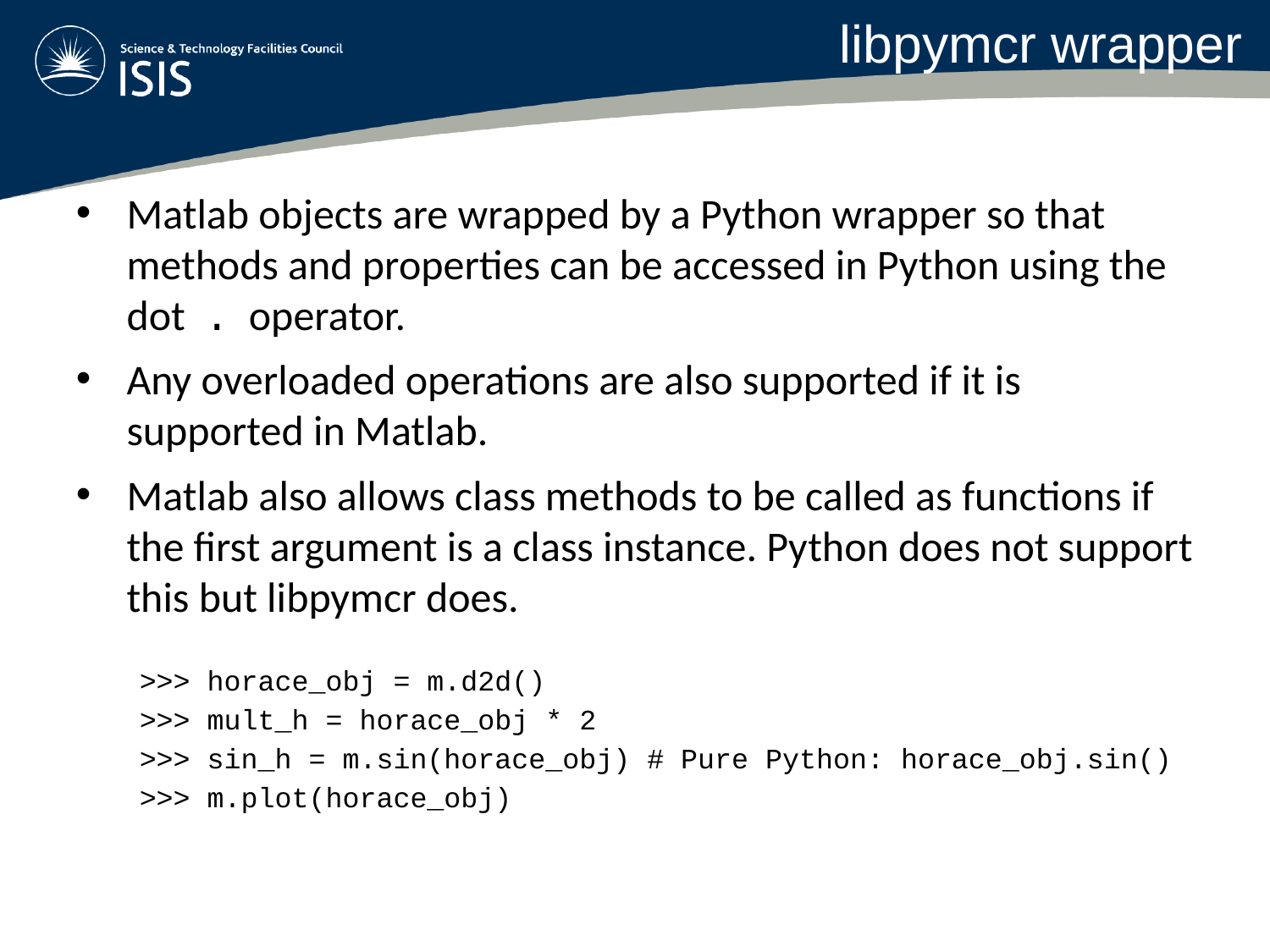

libpymcr wrapper
Matlab objects are wrapped by a Python wrapper so that methods and properties can be accessed in Python using the dot  .  operator.
Any overloaded operations are also supported if it is supported in Matlab.
Matlab also allows class methods to be called as functions if the first argument is a class instance. Python does not support this but libpymcr does.

>>> horace_obj = m.d2d()
>>> mult_h = horace_obj * 2
>>> sin_h = m.sin(horace_obj) # Pure Python: horace_obj.sin()
>>> m.plot(horace_obj)